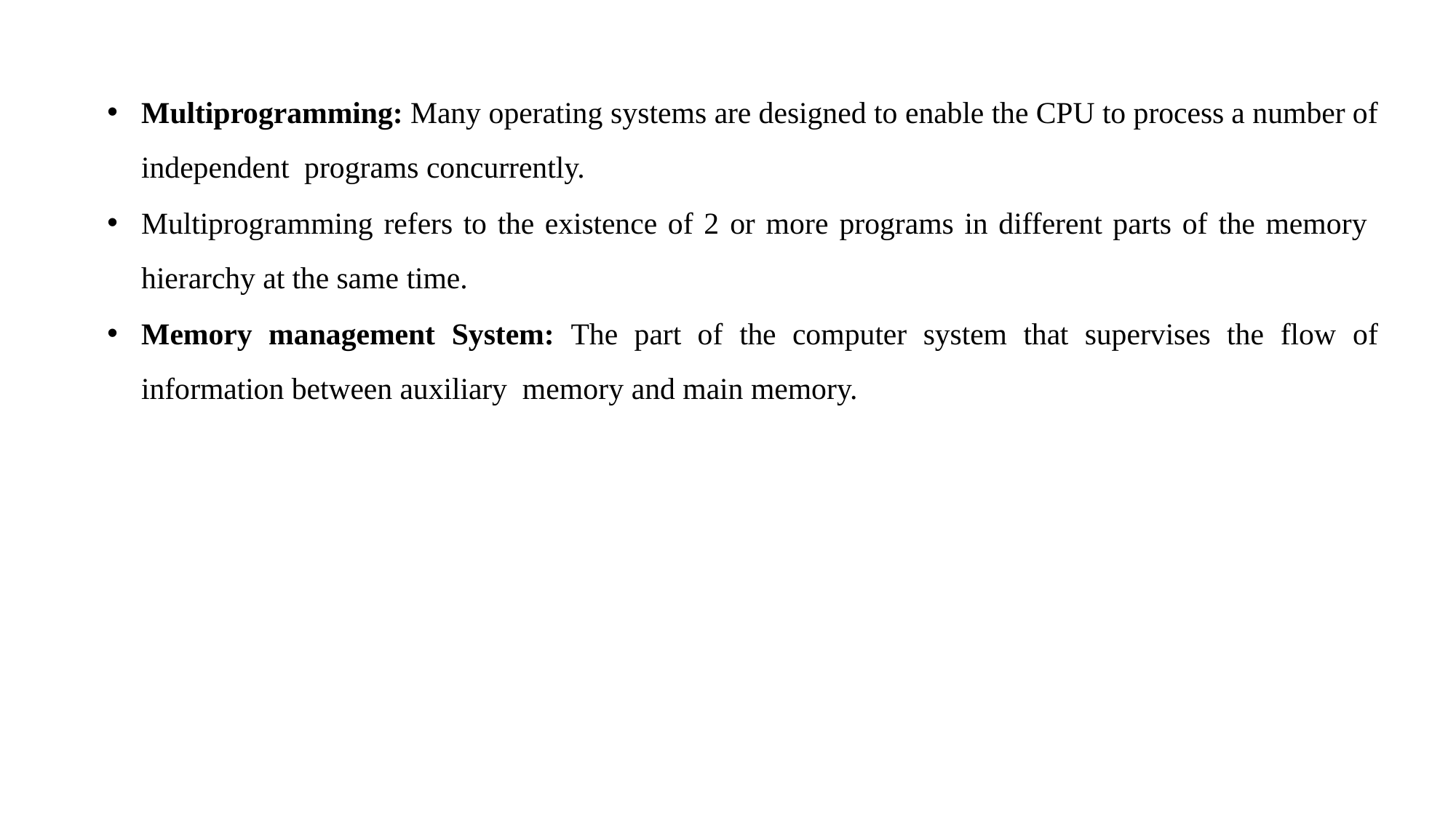

Multiprogramming: Many operating systems are designed to enable the CPU to process a number of independent  programs concurrently.
Multiprogramming refers to the existence of 2 or more programs in different parts of the memory  hierarchy at the same time.
Memory management System: The part of the computer system that supervises the flow of information between auxiliary  memory and main memory.